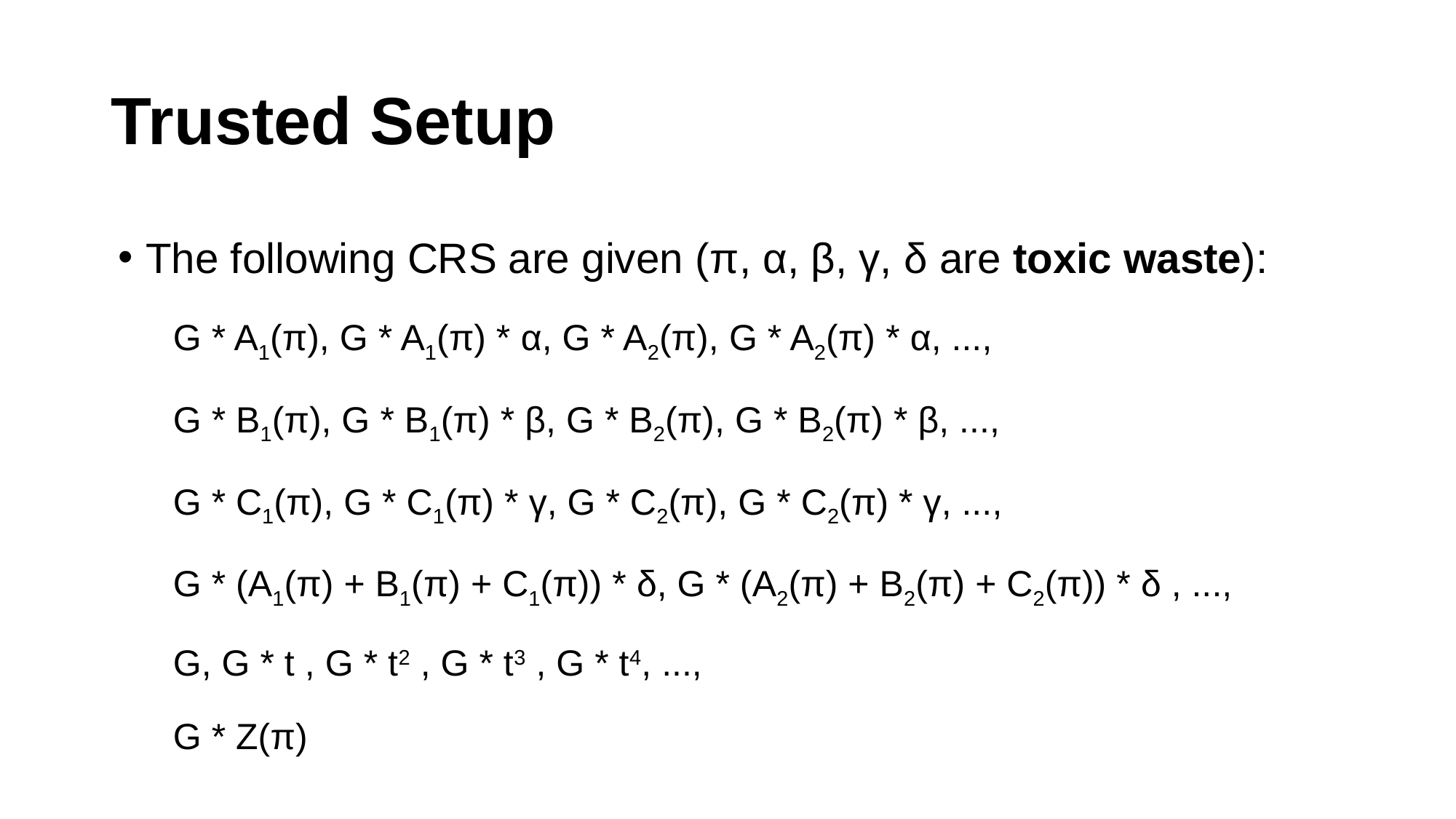

# Trusted Setup
The following CRS are given (π, α, β, γ, δ are toxic waste):
G * A1(π), G * A1(π) * α, G * A2(π), G * A2(π) * α, ...,
G * B1(π), G * B1(π) * β, G * B2(π), G * B2(π) * β, ...,
G * C1(π), G * C1(π) * γ, G * C2(π), G * C2(π) * γ, ...,
G * (A1(π) + B1(π) + C1(π)) * δ, G * (A2(π) + B2(π) + C2(π)) * δ , ...,
G, G * t , G * t2 , G * t3 , G * t4, ...,
G * Z(π)